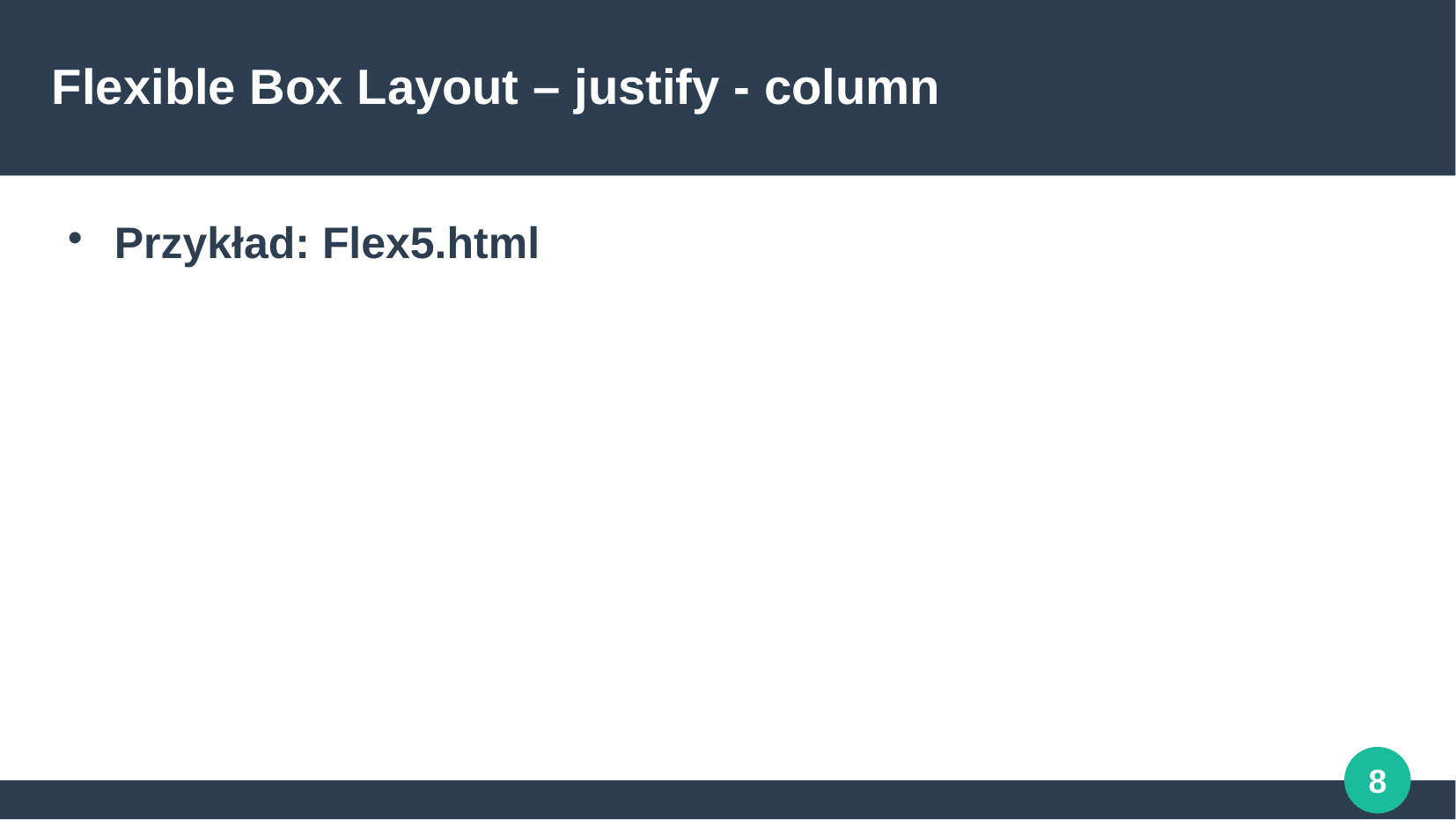

# Flexible Box Layout – justify - column
Przykład: Flex5.html